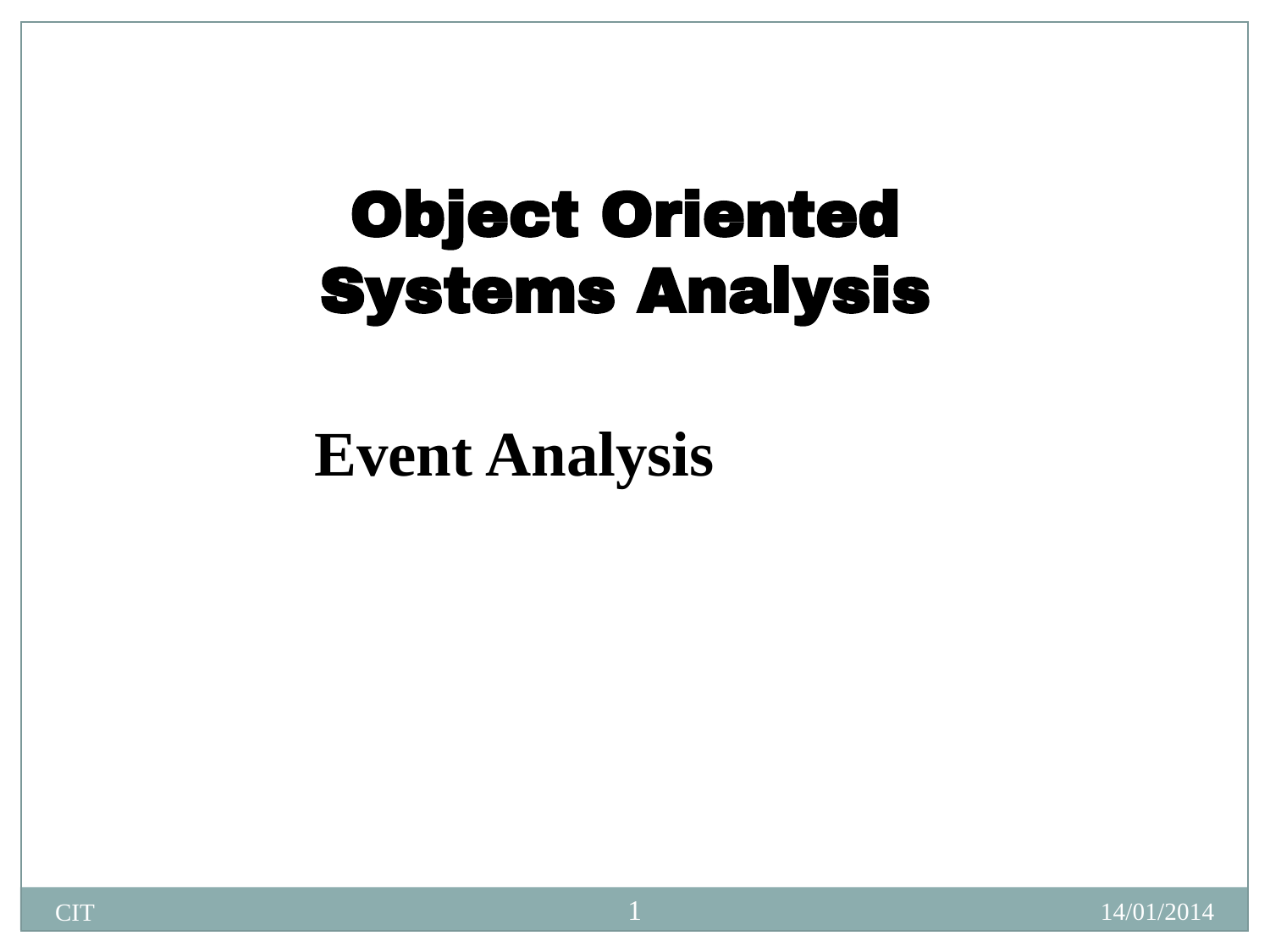

Object Oriented Systems Analysis
	Event Analysis
1
14/01/2014
CIT